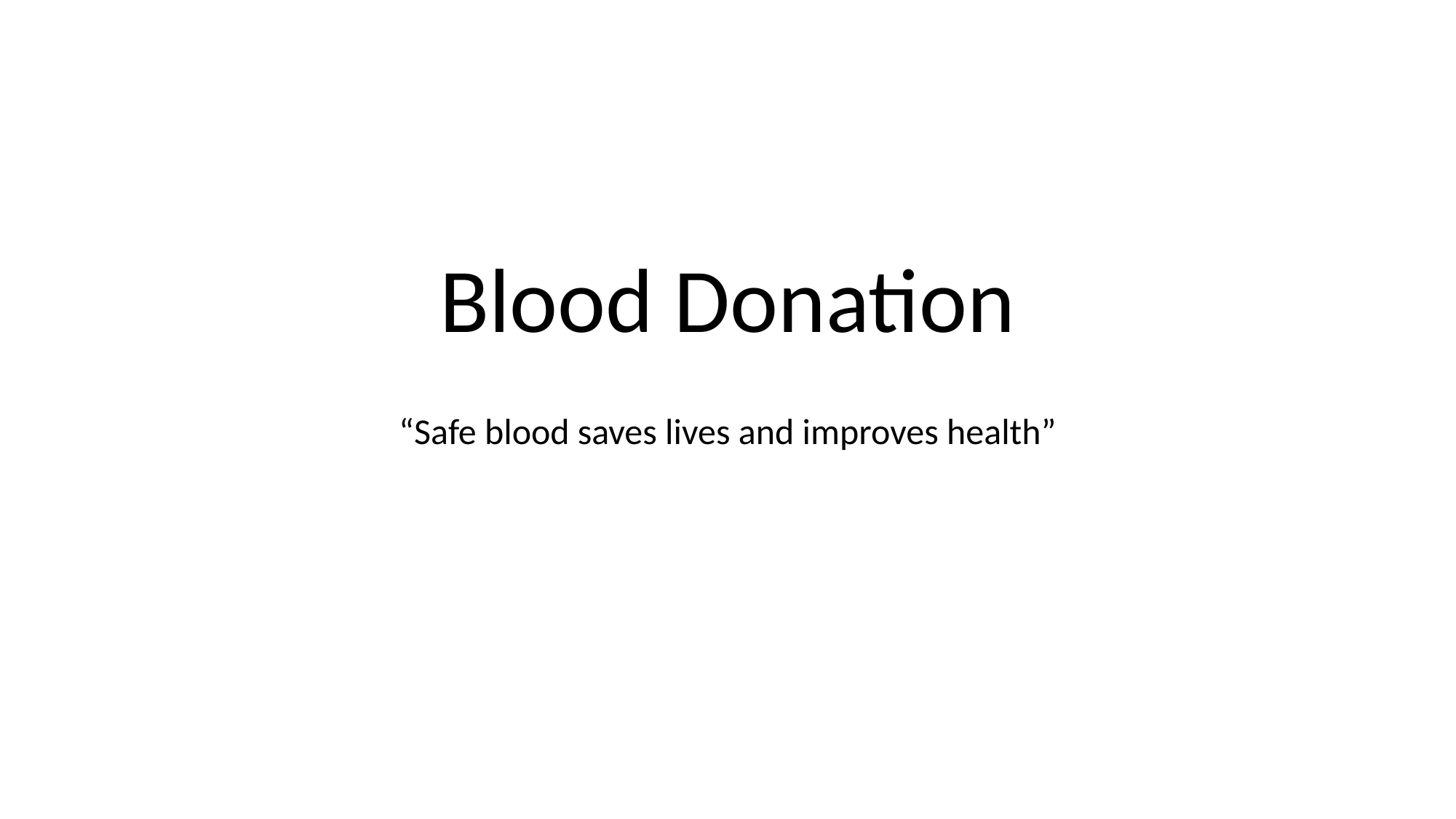

# Blood Donation
“Safe blood saves lives and improves health”